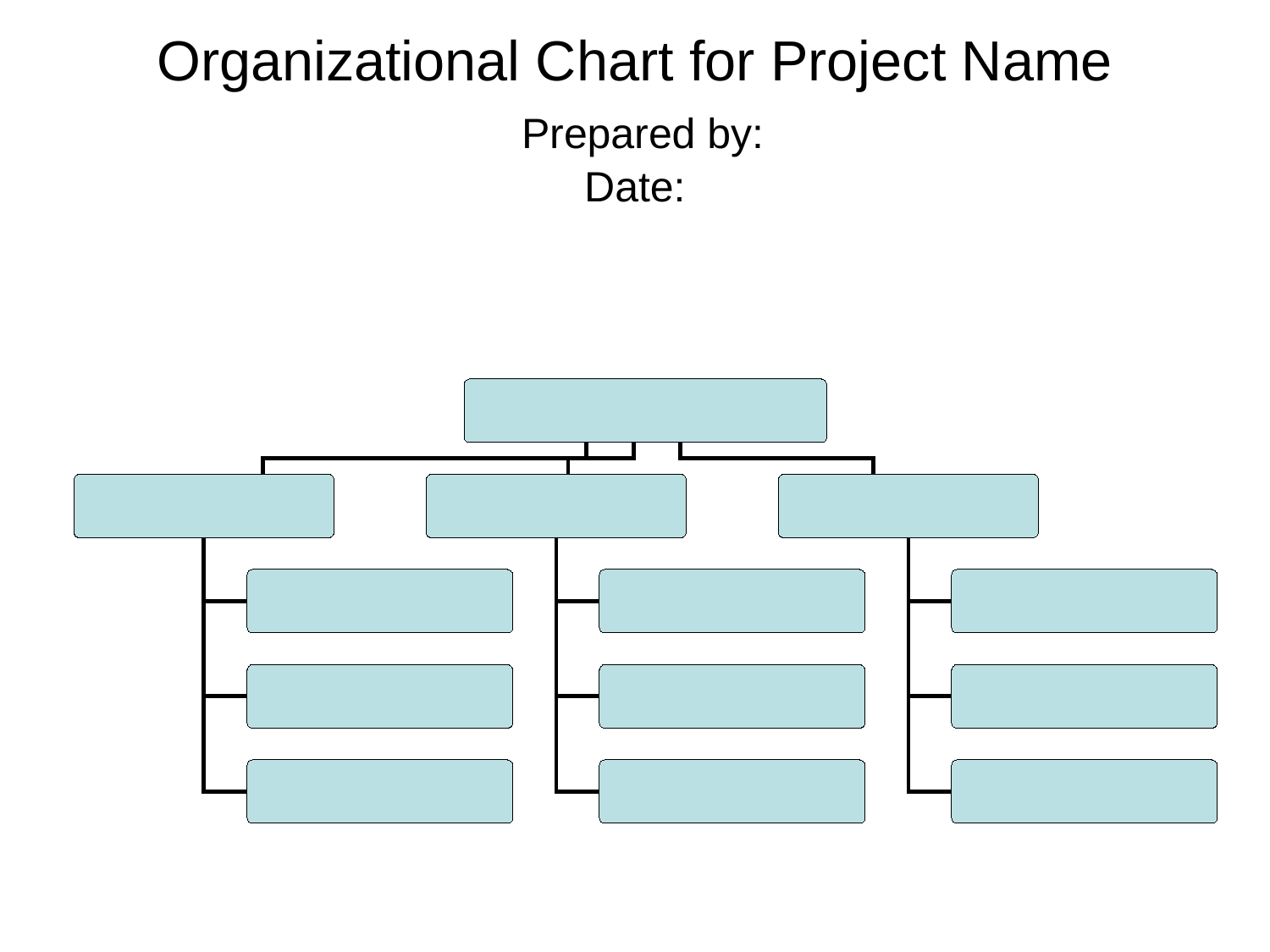

# Organizational Chart for Project Name Prepared by: Date: